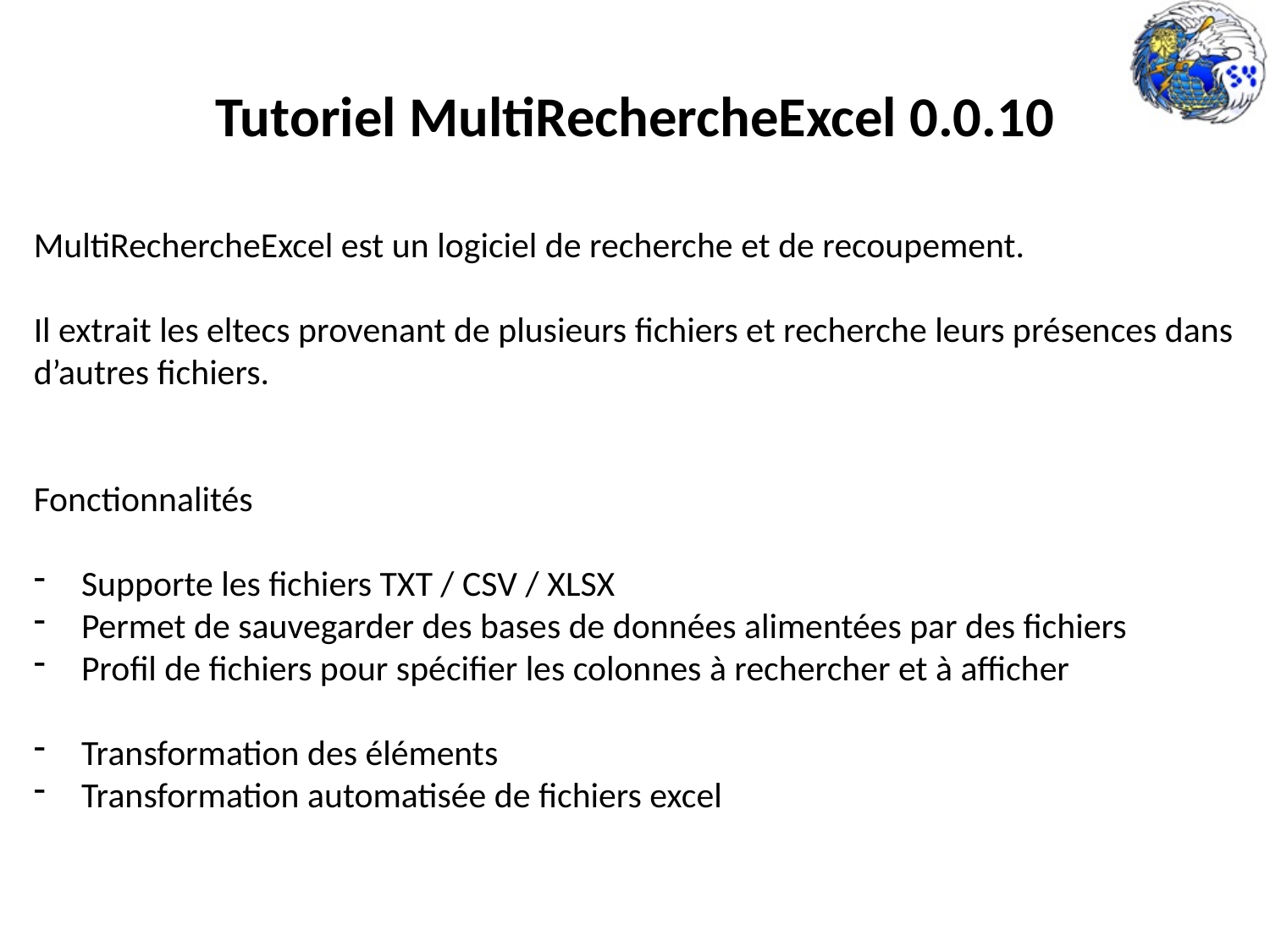

Tutoriel MultiRechercheExcel 0.0.10
MultiRechercheExcel est un logiciel de recherche et de recoupement.

Il extrait les eltecs provenant de plusieurs fichiers et recherche leurs présences dans d’autres fichiers.

Fonctionnalités

Supporte les fichiers TXT / CSV / XLSX
Permet de sauvegarder des bases de données alimentées par des fichiers
Profil de fichiers pour spécifier les colonnes à rechercher et à afficher

Transformation des éléments
Transformation automatisée de fichiers excel